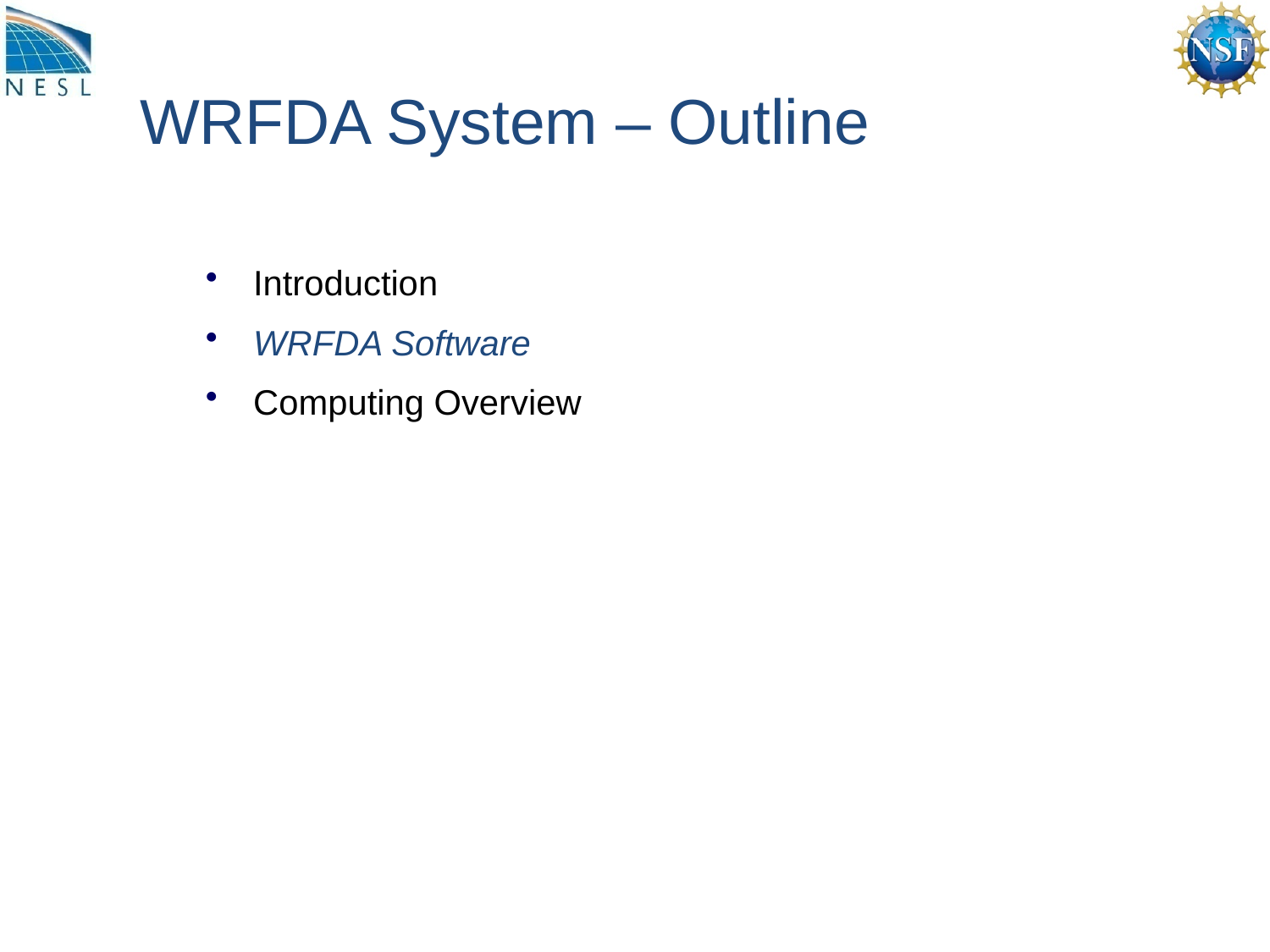

# WRFDA System – Outline
Introduction
WRFDA Software
Computing Overview